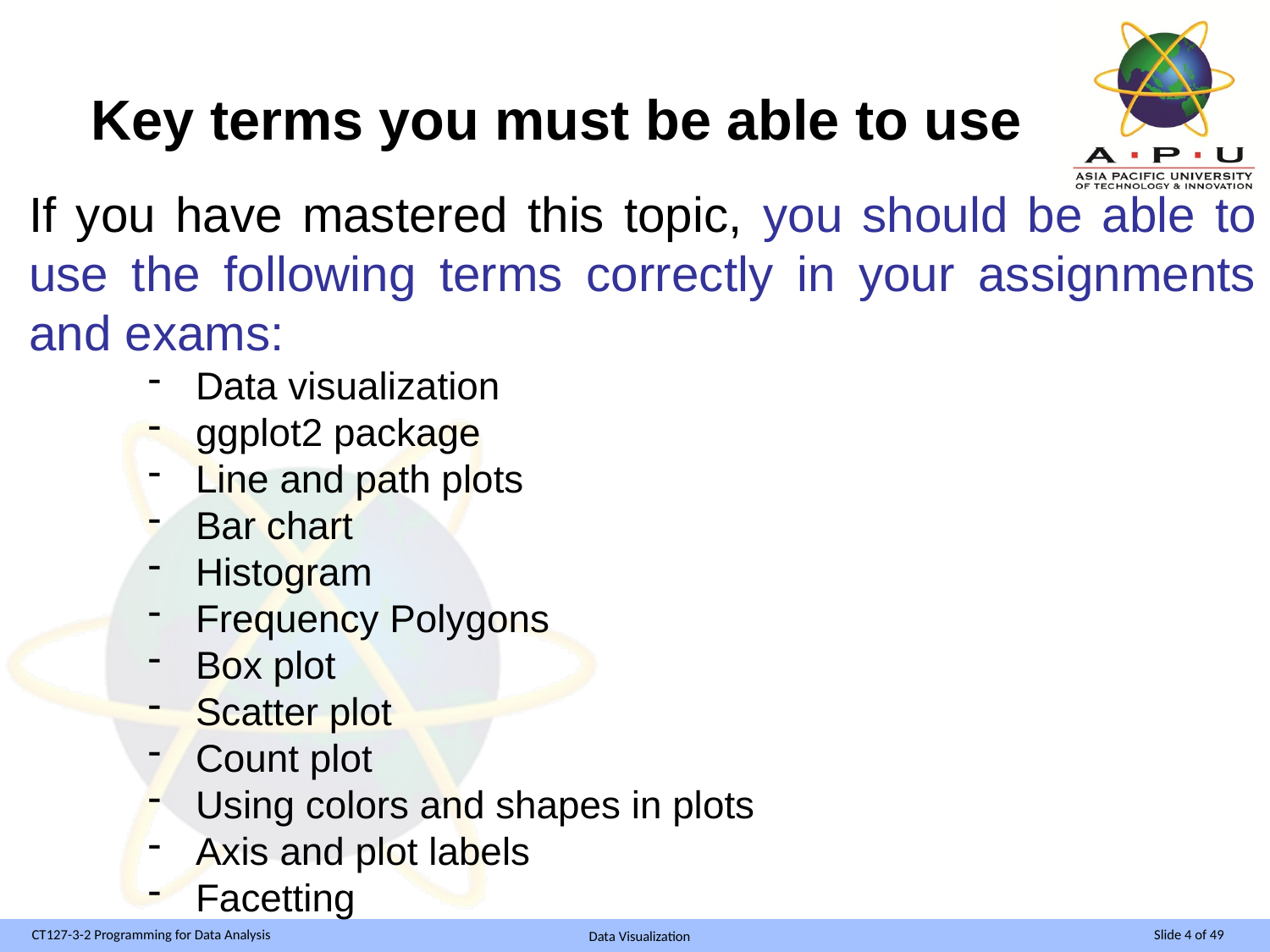

# Key terms you must be able to use
If you have mastered this topic, you should be able to use the following terms correctly in your assignments and exams:
Data visualization
ggplot2 package
Line and path plots
Bar chart
Histogram
Frequency Polygons
Box plot
Scatter plot
Count plot
Using colors and shapes in plots
Axis and plot labels
Facetting